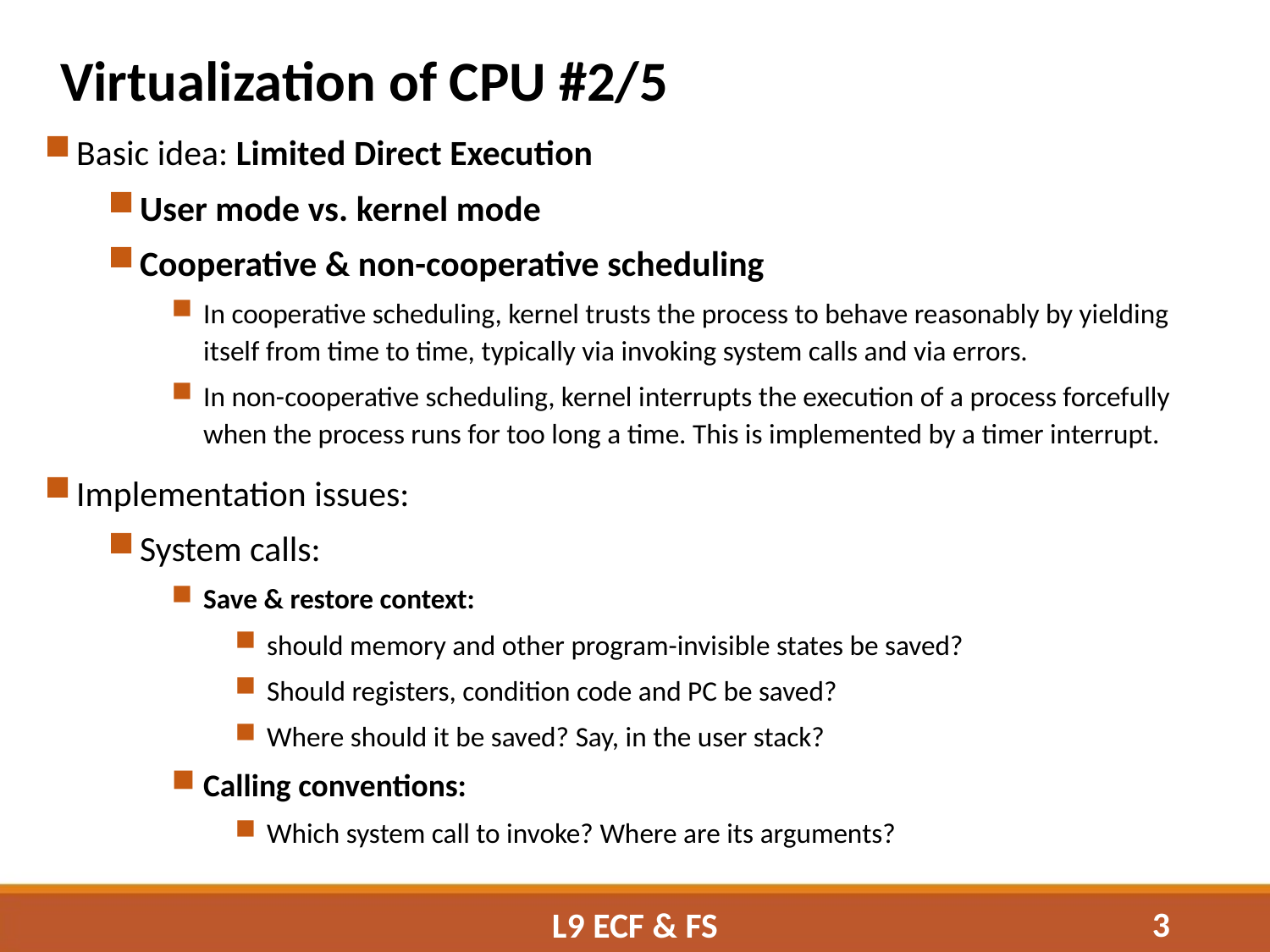

Virtualization of CPU #2/5
Basic idea: Limited Direct Execution
User mode vs. kernel mode
Cooperative & non-cooperative scheduling
In cooperative scheduling, kernel trusts the process to behave reasonably by yielding itself from time to time, typically via invoking system calls and via errors.
In non-cooperative scheduling, kernel interrupts the execution of a process forcefully when the process runs for too long a time. This is implemented by a timer interrupt.
Implementation issues:
System calls:
Save & restore context:
should memory and other program-invisible states be saved?
Should registers, condition code and PC be saved?
Where should it be saved? Say, in the user stack?
Calling conventions:
Which system call to invoke? Where are its arguments?
3
L9 ECF & FS